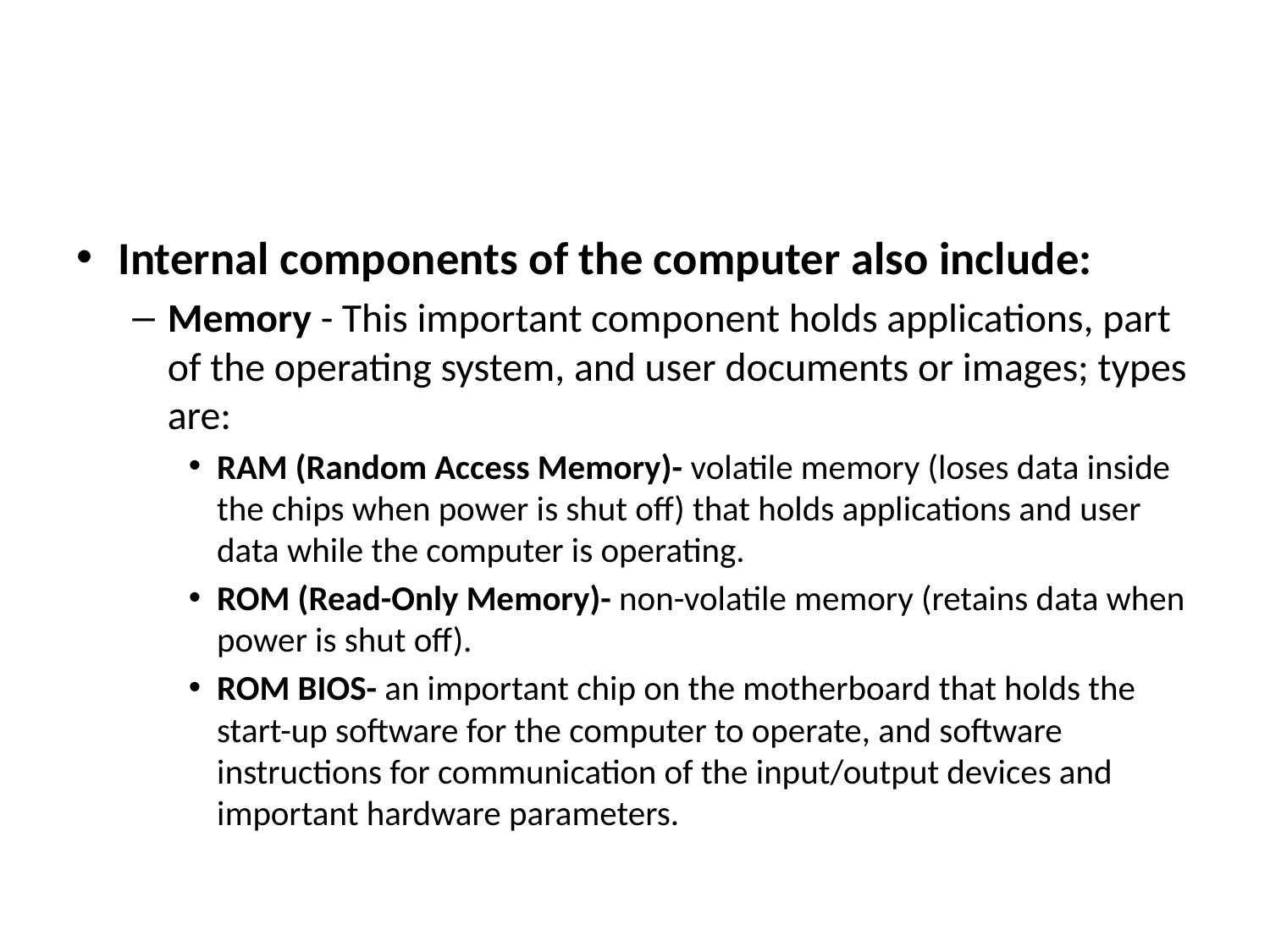

#
Internal components of the computer also include:
Memory - This important component holds applications, part of the operating system, and user documents or images; types are:
RAM (Random Access Memory)- volatile memory (loses data inside the chips when power is shut off) that holds applications and user data while the computer is operating.
ROM (Read-Only Memory)- non-volatile memory (retains data when power is shut off).
ROM BIOS- an important chip on the motherboard that holds the start-up software for the computer to operate, and software instructions for communication of the input/output devices and important hardware parameters.